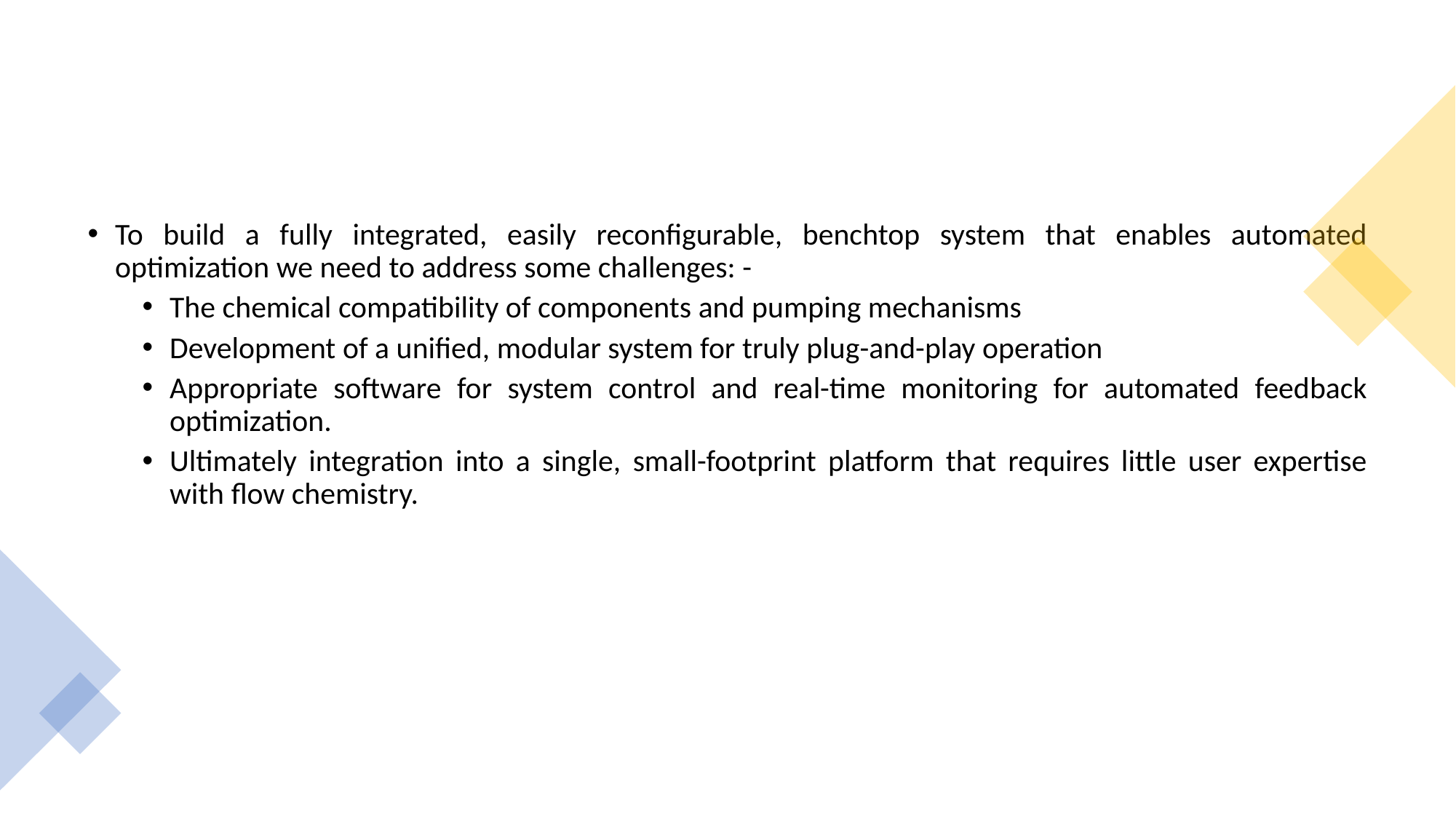

#

To build a fully integrated, easily reconfigurable, benchtop system that enables automated optimization we need to address some challenges: -
The chemical compatibility of components and pumping mechanisms
Development of a unified, modular system for truly plug-and-play operation
Appropriate software for system control and real-time monitoring for automated feedback optimization.
Ultimately integration into a single, small-footprint platform that requires little user expertise with flow chemistry.